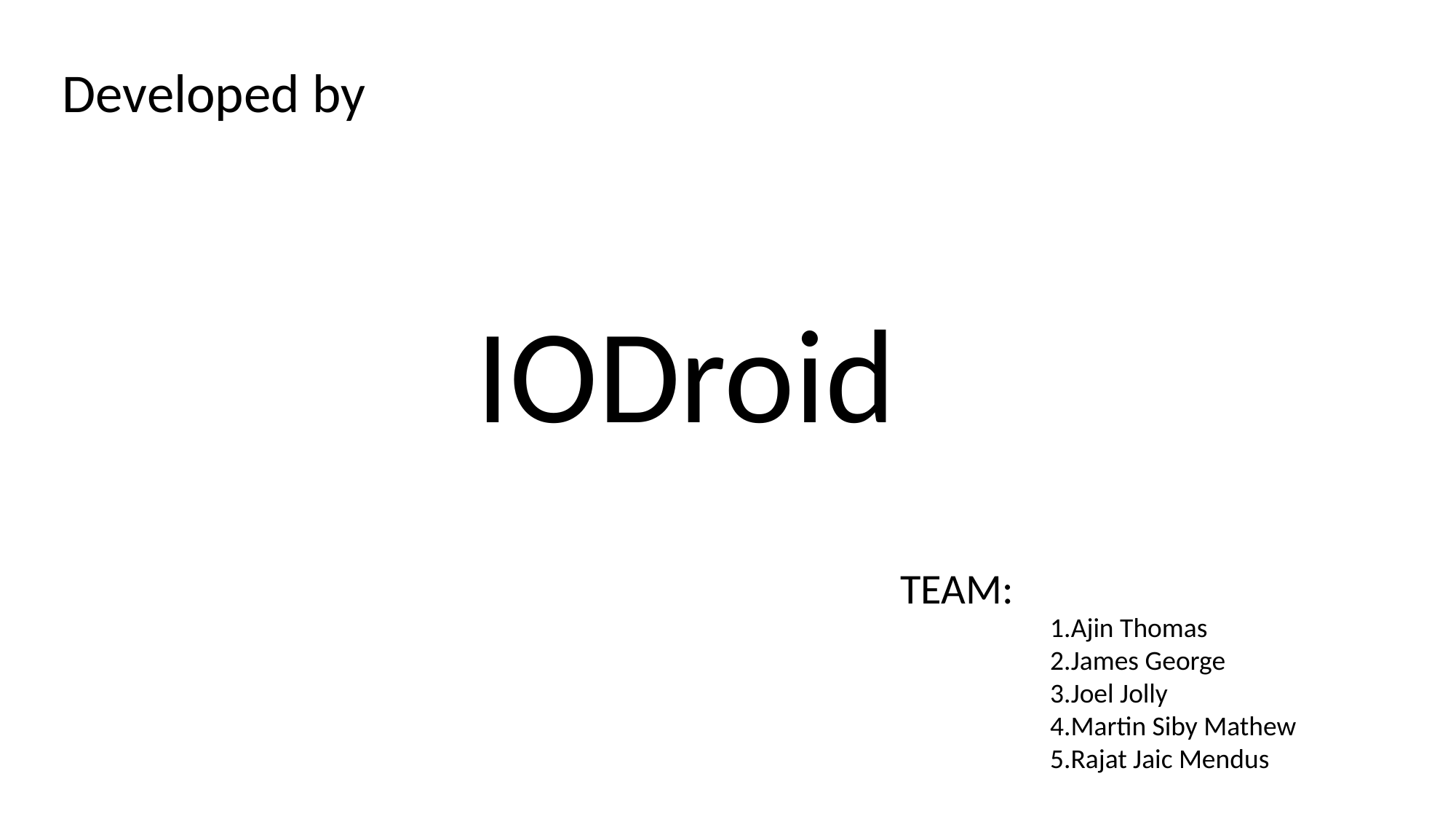

Developed by
IODroid
TEAM:
1.Ajin Thomas
2.James George
3.Joel Jolly
4.Martin Siby Mathew
5.Rajat Jaic Mendus